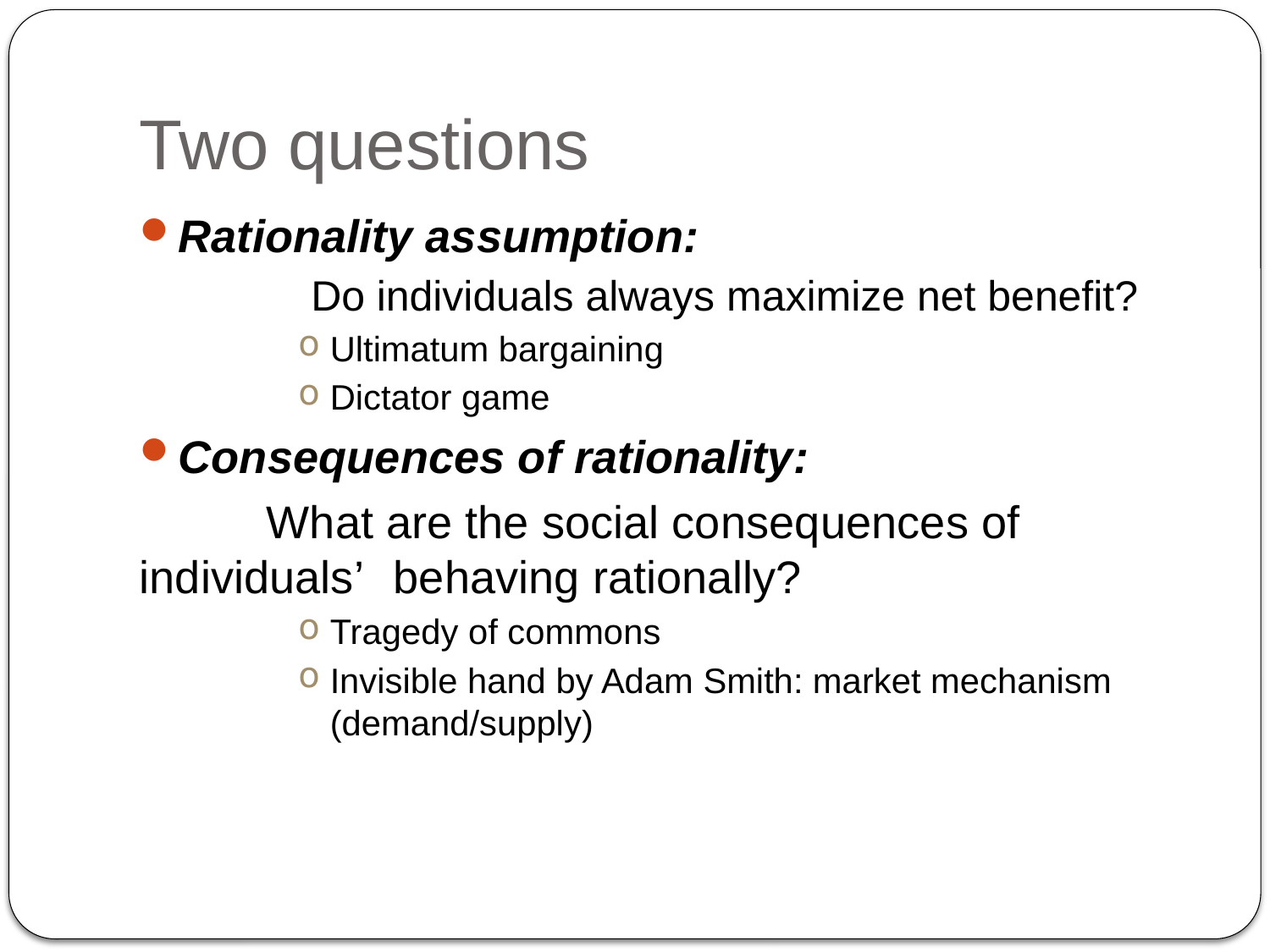

# Two questions
Rationality assumption:
	Do individuals always maximize net benefit?
Ultimatum bargaining
Dictator game
Consequences of rationality:
	What are the social consequences of individuals’ 	behaving rationally?
Tragedy of commons
Invisible hand by Adam Smith: market mechanism (demand/supply)